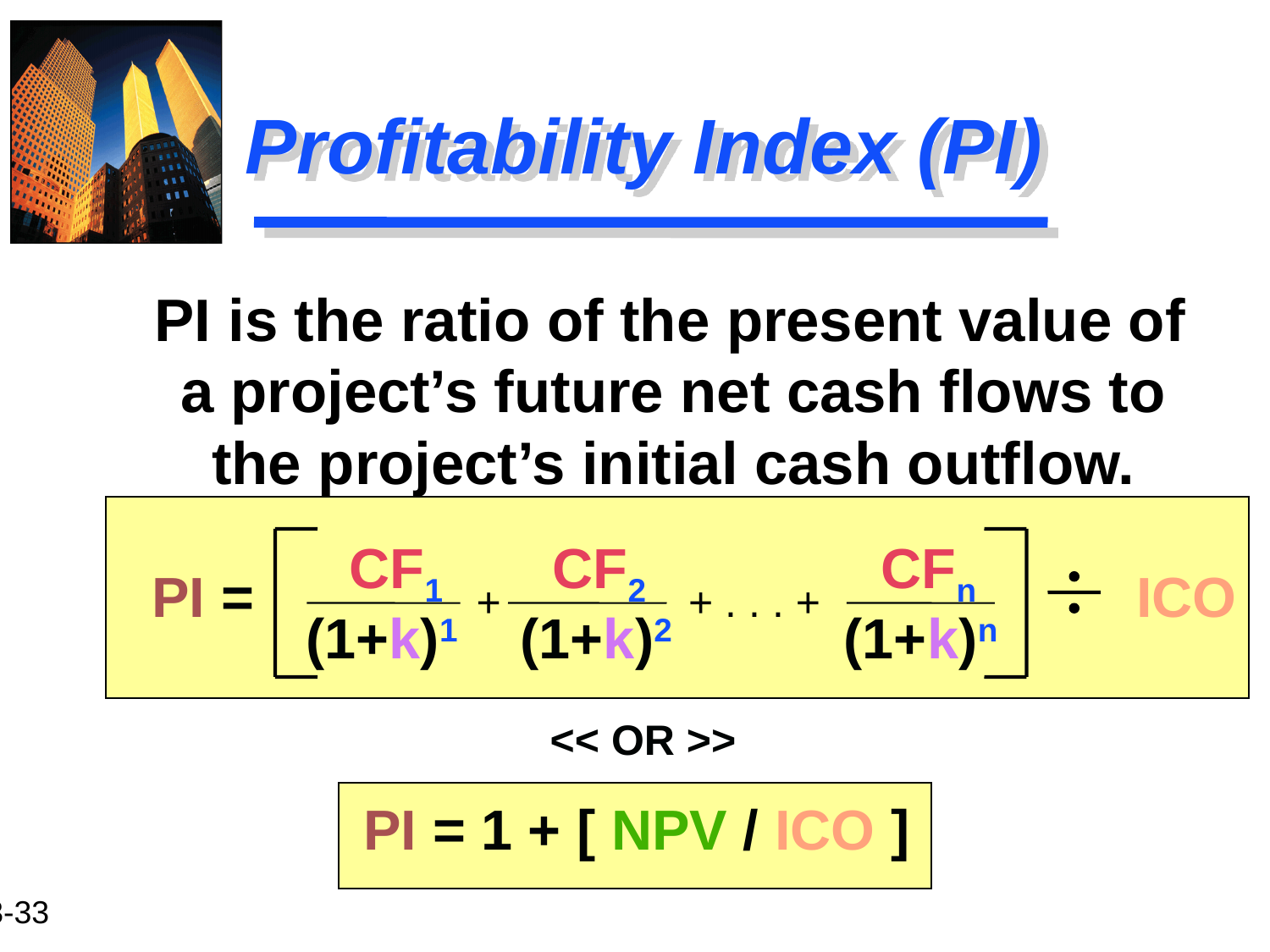

# Profitability Index (PI)

  PI is the ratio of the present value of a project’s future net cash flows to the project’s initial cash outflow.

CF1       CF2               CFn

PI =
ICO
+
+ . . . +

(1+k)1    (1+k)2           (1+k)n

<< OR >>

PI = 1 + [ NPV / ICO ]